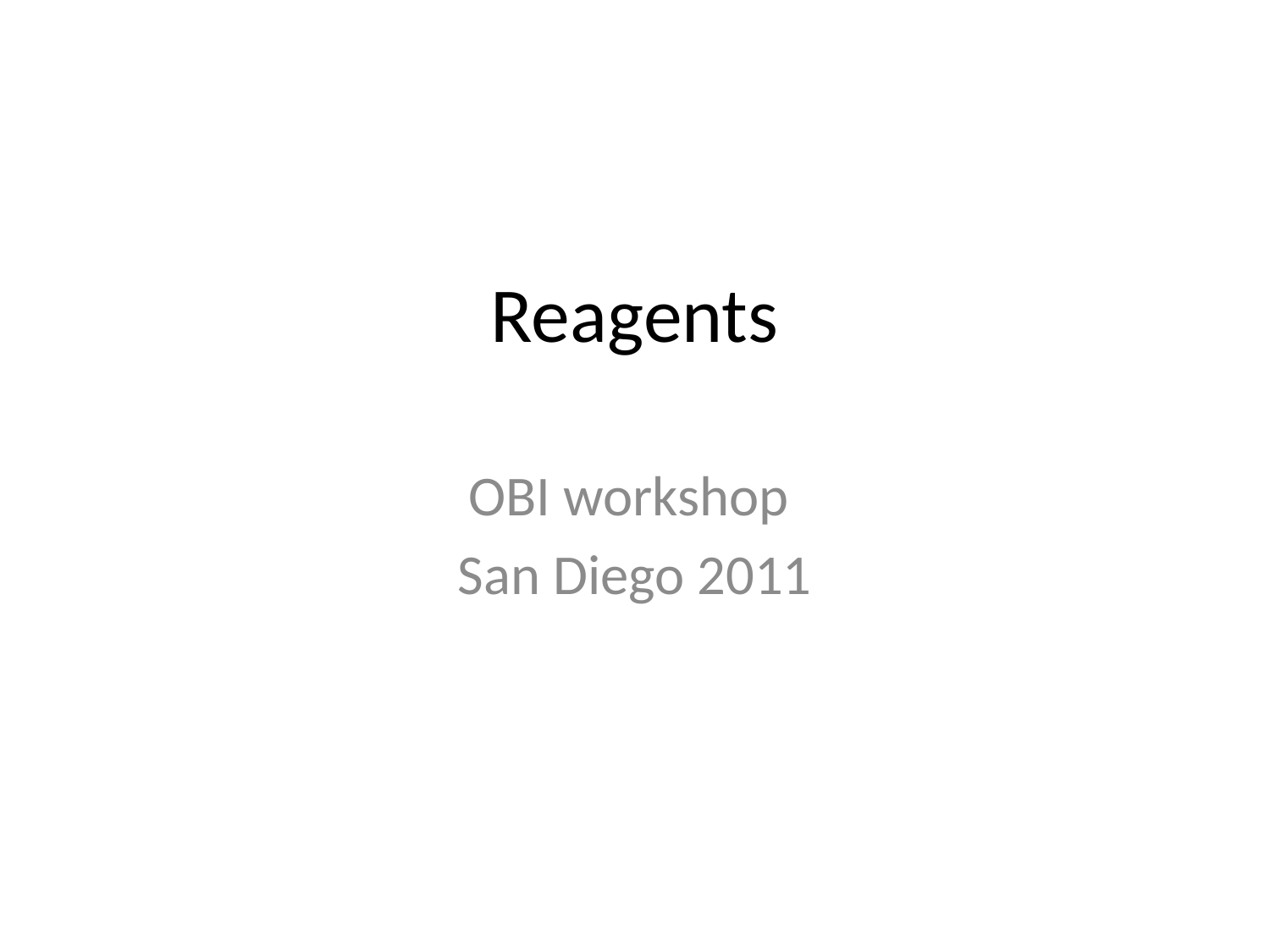

# Reagents
OBI workshop
San Diego 2011